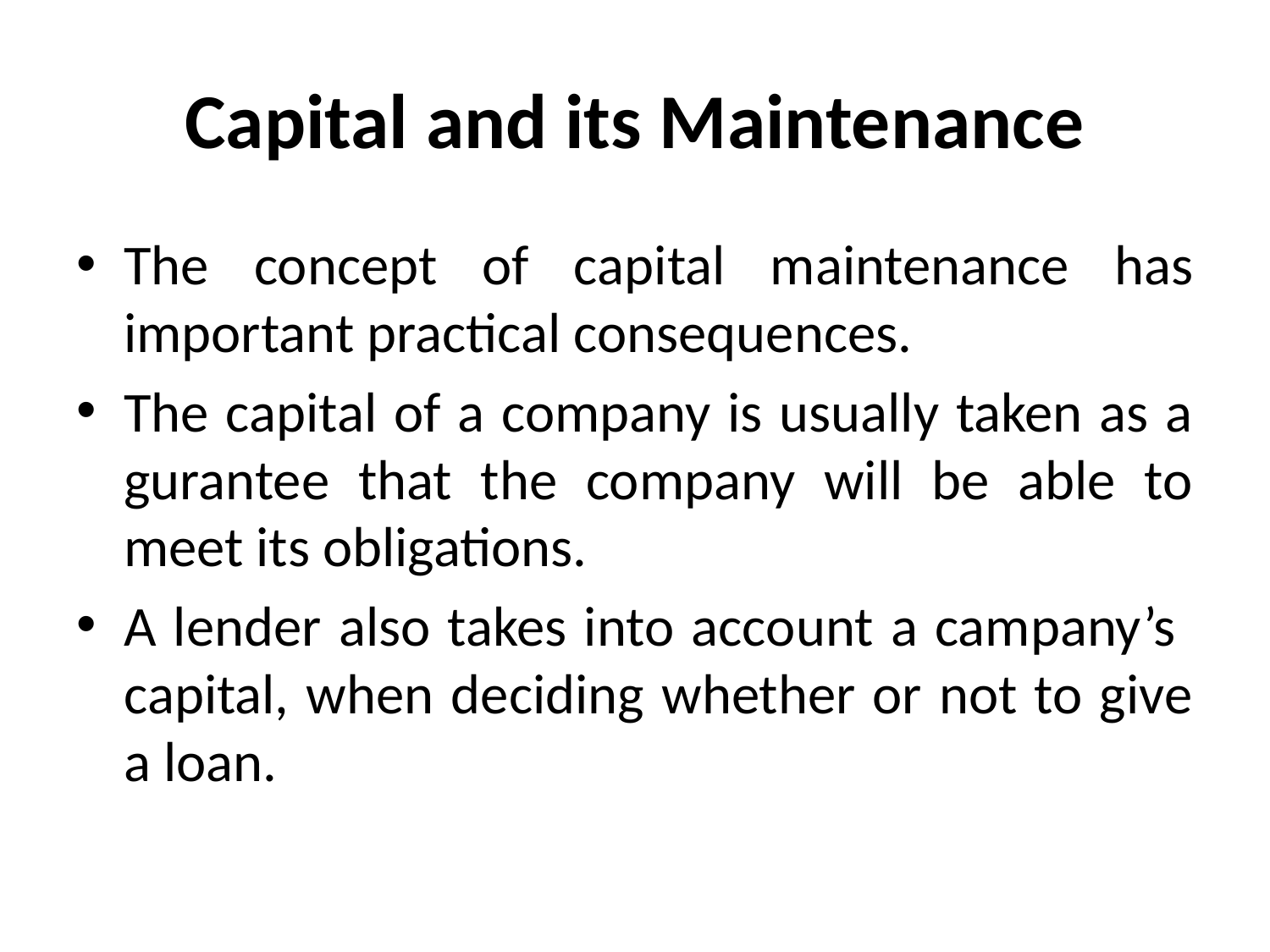

# Capital and its Maintenance
The concept of capital maintenance has important practical consequences.
The capital of a company is usually taken as a gurantee that the company will be able to meet its obligations.
A lender also takes into account a campany’s  capital, when deciding whether or not to give a loan.